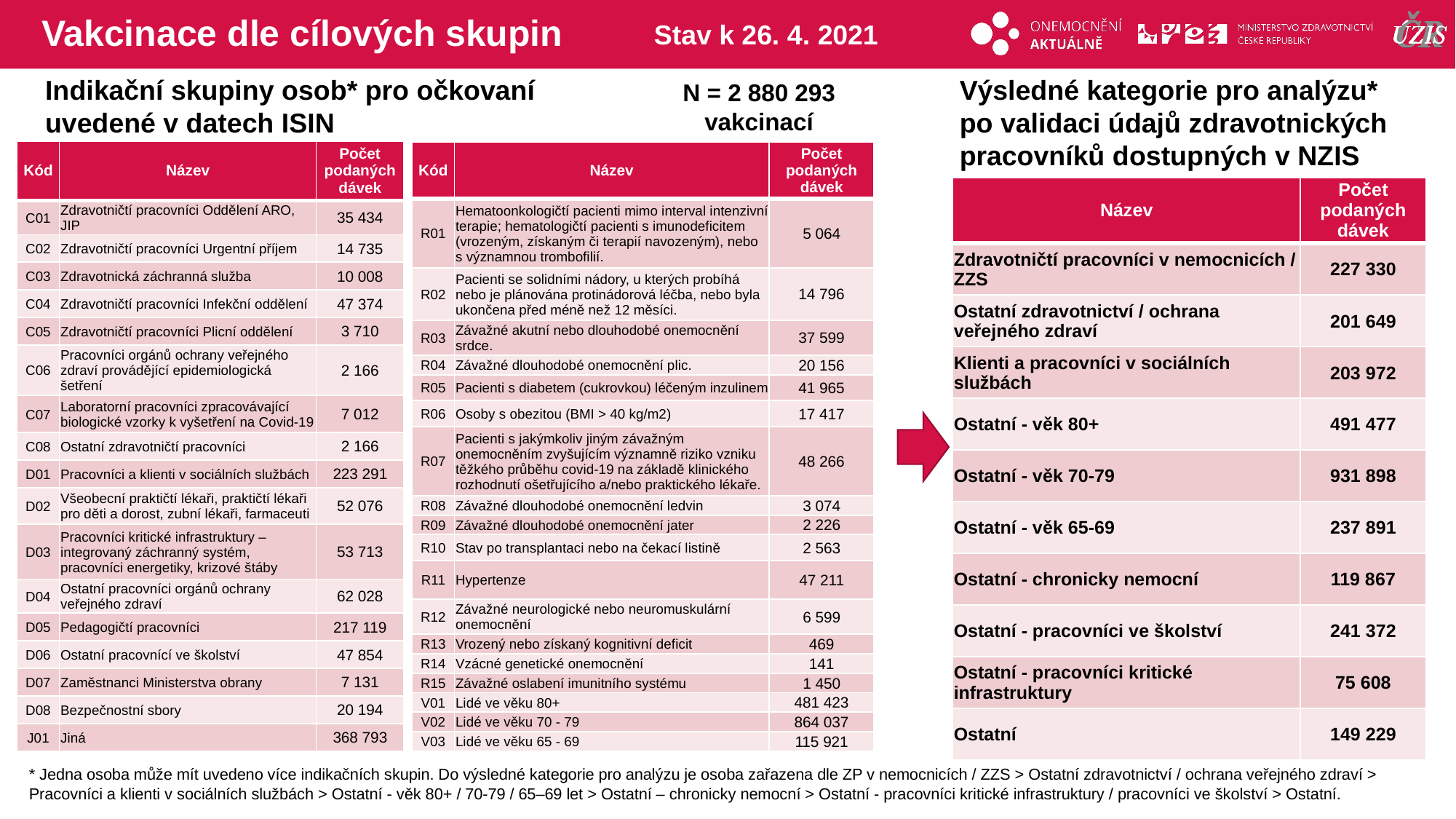

# Vakcinace dle cílových skupin
Stav k 26. 4. 2021
Indikační skupiny osob* pro očkovaní
uvedené v datech ISIN
Výsledné kategorie pro analýzu* po validaci údajů zdravotnických pracovníků dostupných v NZIS
N = 2 880 293
vakcinací
| Kód | Název | Počet podaných dávek |
| --- | --- | --- |
| C01 | Zdravotničtí pracovníci Oddělení ARO, JIP | 35 434 |
| C02 | Zdravotničtí pracovníci Urgentní příjem | 14 735 |
| C03 | Zdravotnická záchranná služba | 10 008 |
| C04 | Zdravotničtí pracovníci Infekční oddělení | 47 374 |
| C05 | Zdravotničtí pracovníci Plicní oddělení | 3 710 |
| C06 | Pracovníci orgánů ochrany veřejného zdraví provádějící epidemiologická šetření | 2 166 |
| C07 | Laboratorní pracovníci zpracovávající biologické vzorky k vyšetření na Covid-19 | 7 012 |
| C08 | Ostatní zdravotničtí pracovníci | 2 166 |
| D01 | Pracovníci a klienti v sociálních službách | 223 291 |
| D02 | Všeobecní praktičtí lékaři, praktičtí lékaři pro děti a dorost, zubní lékaři, farmaceuti | 52 076 |
| D03 | Pracovníci kritické infrastruktury – integrovaný záchranný systém, pracovníci energetiky, krizové štáby | 53 713 |
| D04 | Ostatní pracovníci orgánů ochrany veřejného zdraví | 62 028 |
| D05 | Pedagogičtí pracovníci | 217 119 |
| D06 | Ostatní pracovnící ve školství | 47 854 |
| D07 | Zaměstnanci Ministerstva obrany | 7 131 |
| D08 | Bezpečnostní sbory | 20 194 |
| J01 | Jiná | 368 793 |
| Kód | Název | Počet podaných dávek |
| --- | --- | --- |
| R01 | Hematoonkologičtí pacienti mimo interval intenzivní terapie; hematologičtí pacienti s imunodeficitem (vrozeným, získaným či terapií navozeným), nebo s významnou trombofilií. | 5 064 |
| R02 | Pacienti se solidními nádory, u kterých probíhá nebo je plánována protinádorová léčba, nebo byla ukončena před méně než 12 měsíci. | 14 796 |
| R03 | Závažné akutní nebo dlouhodobé onemocnění srdce. | 37 599 |
| R04 | Závažné dlouhodobé onemocnění plic. | 20 156 |
| R05 | Pacienti s diabetem (cukrovkou) léčeným inzulinem | 41 965 |
| R06 | Osoby s obezitou (BMI > 40 kg/m2) | 17 417 |
| R07 | Pacienti s jakýmkoliv jiným závažným onemocněním zvyšujícím významně riziko vzniku těžkého průběhu covid-19 na základě klinického rozhodnutí ošetřujícího a/nebo praktického lékaře. | 48 266 |
| R08 | Závažné dlouhodobé onemocnění ledvin | 3 074 |
| R09 | Závažné dlouhodobé onemocnění jater | 2 226 |
| R10 | Stav po transplantaci nebo na čekací listině | 2 563 |
| R11 | Hypertenze | 47 211 |
| R12 | Závažné neurologické nebo neuromuskulární onemocnění | 6 599 |
| R13 | Vrozený nebo získaný kognitivní deficit | 469 |
| R14 | Vzácné genetické onemocnění | 141 |
| R15 | Závažné oslabení imunitního systému | 1 450 |
| V01 | Lidé ve věku 80+ | 481 423 |
| V02 | Lidé ve věku 70 - 79 | 864 037 |
| V03 | Lidé ve věku 65 - 69 | 115 921 |
| Název | Počet podaných dávek |
| --- | --- |
| Zdravotničtí pracovníci v nemocnicích / ZZS | 227 330 |
| Ostatní zdravotnictví / ochrana veřejného zdraví | 201 649 |
| Klienti a pracovníci v sociálních službách | 203 972 |
| Ostatní - věk 80+ | 491 477 |
| Ostatní - věk 70-79 | 931 898 |
| Ostatní - věk 65-69 | 237 891 |
| Ostatní - chronicky nemocní | 119 867 |
| Ostatní - pracovníci ve školství | 241 372 |
| Ostatní - pracovníci kritické infrastruktury | 75 608 |
| Ostatní | 149 229 |

* Jedna osoba může mít uvedeno více indikačních skupin. Do výsledné kategorie pro analýzu je osoba zařazena dle ZP v nemocnicích / ZZS > Ostatní zdravotnictví / ochrana veřejného zdraví > Pracovníci a klienti v sociálních službách > Ostatní - věk 80+ / 70-79 / 65–69 let > Ostatní – chronicky nemocní > Ostatní - pracovníci kritické infrastruktury / pracovníci ve školství > Ostatní.